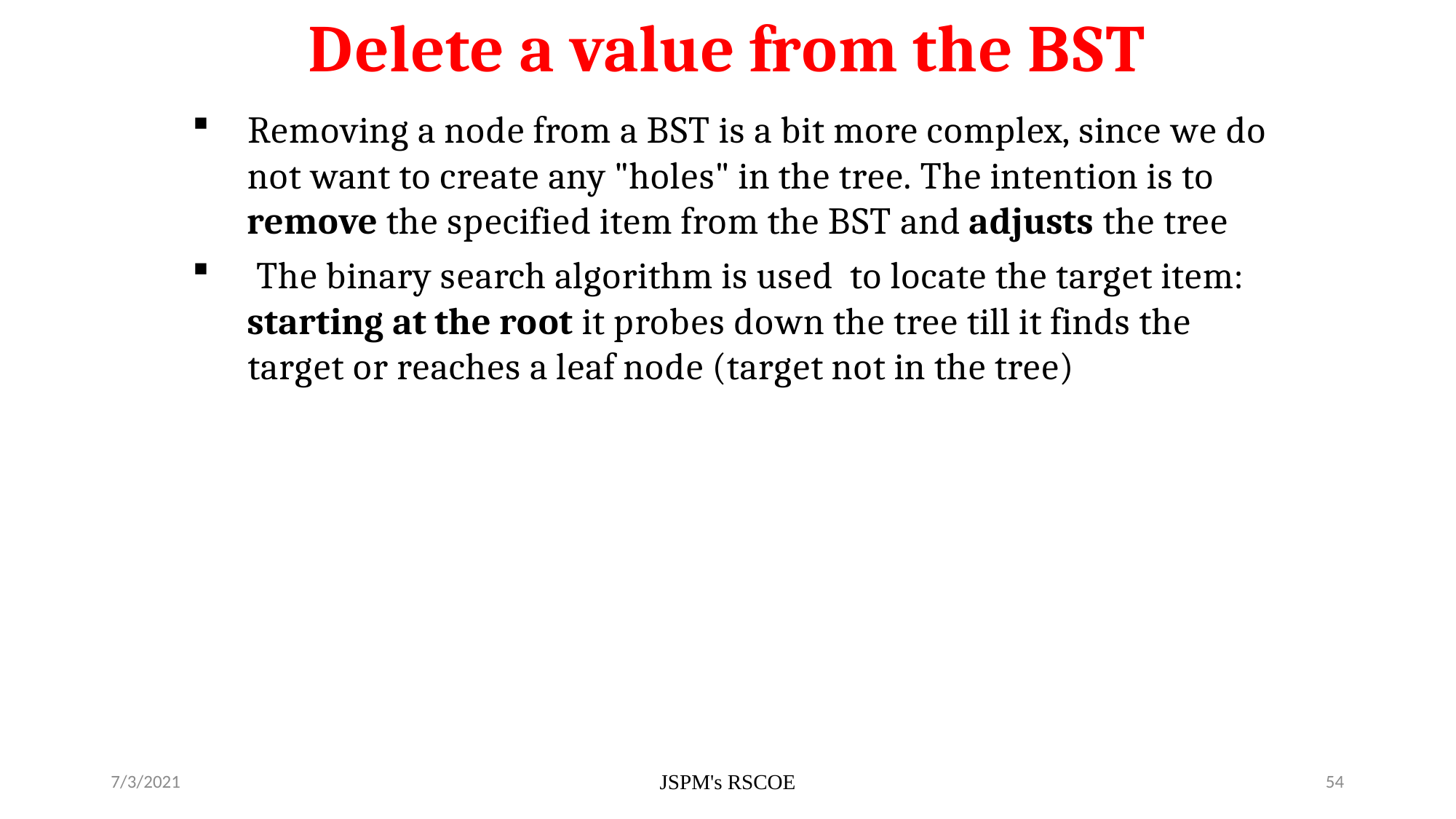

Delete a value from the BST
Removing a node from a BST is a bit more complex, since we do not want to create any "holes" in the tree. The intention is to remove the specified item from the BST and adjusts the tree
 The binary search algorithm is used  to locate the target item: starting at the root it probes down the tree till it finds the target or reaches a leaf node (target not in the tree)
7/3/2021
JSPM's RSCOE
54